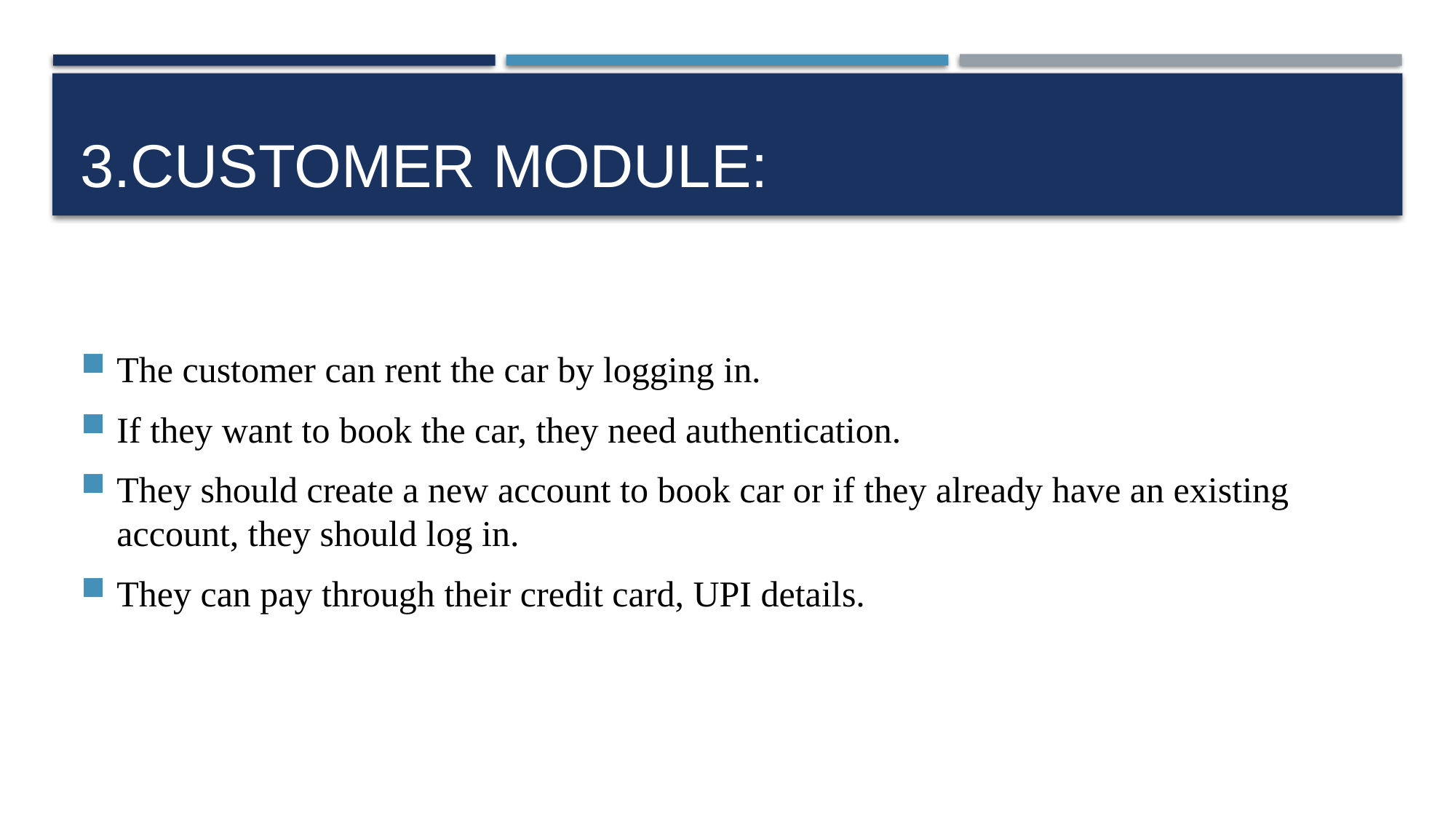

# 3.Customer module:
The customer can rent the car by logging in.
If they want to book the car, they need authentication.
They should create a new account to book car or if they already have an existing account, they should log in.
They can pay through their credit card, UPI details.